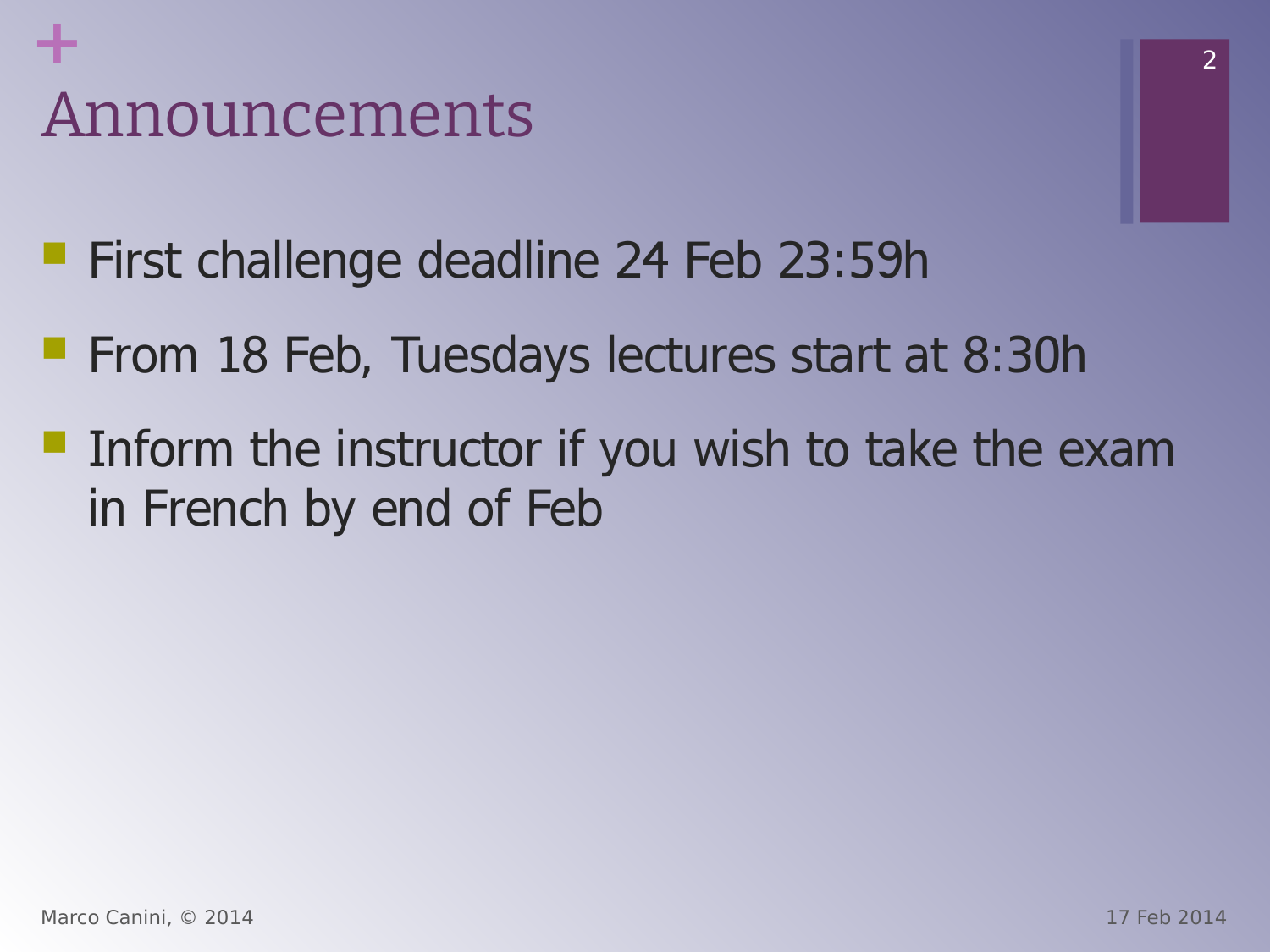

2
# Announcements
First challenge deadline 24 Feb 23:59h
From 18 Feb, Tuesdays lectures start at 8:30h
Inform the instructor if you wish to take the exam in French by end of Feb
Marco Canini, © 2014
17 Feb 2014